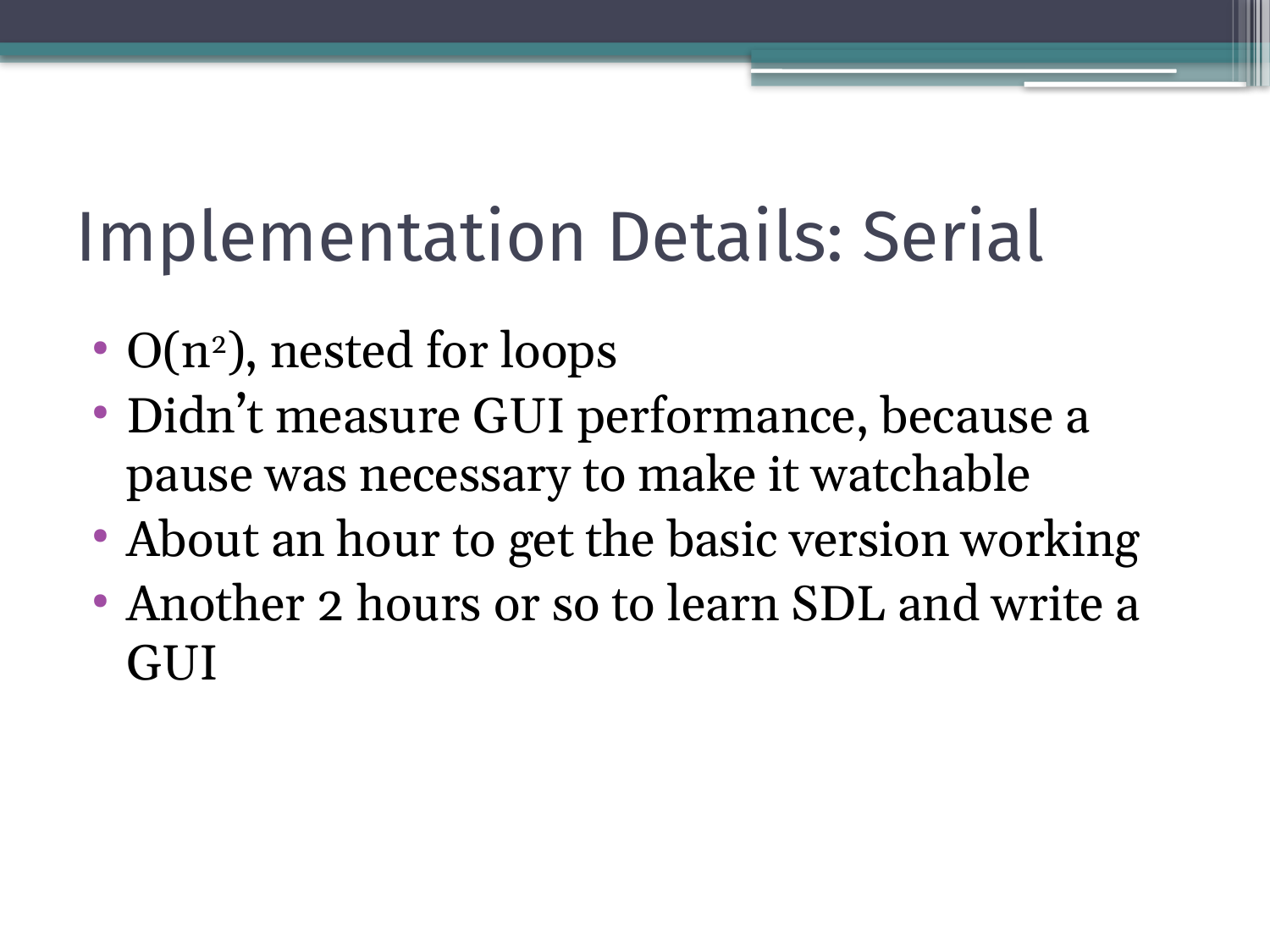

# Implementation Details: Serial
O(n2), nested for loops
Didn’t measure GUI performance, because a pause was necessary to make it watchable
About an hour to get the basic version working
Another 2 hours or so to learn SDL and write a GUI